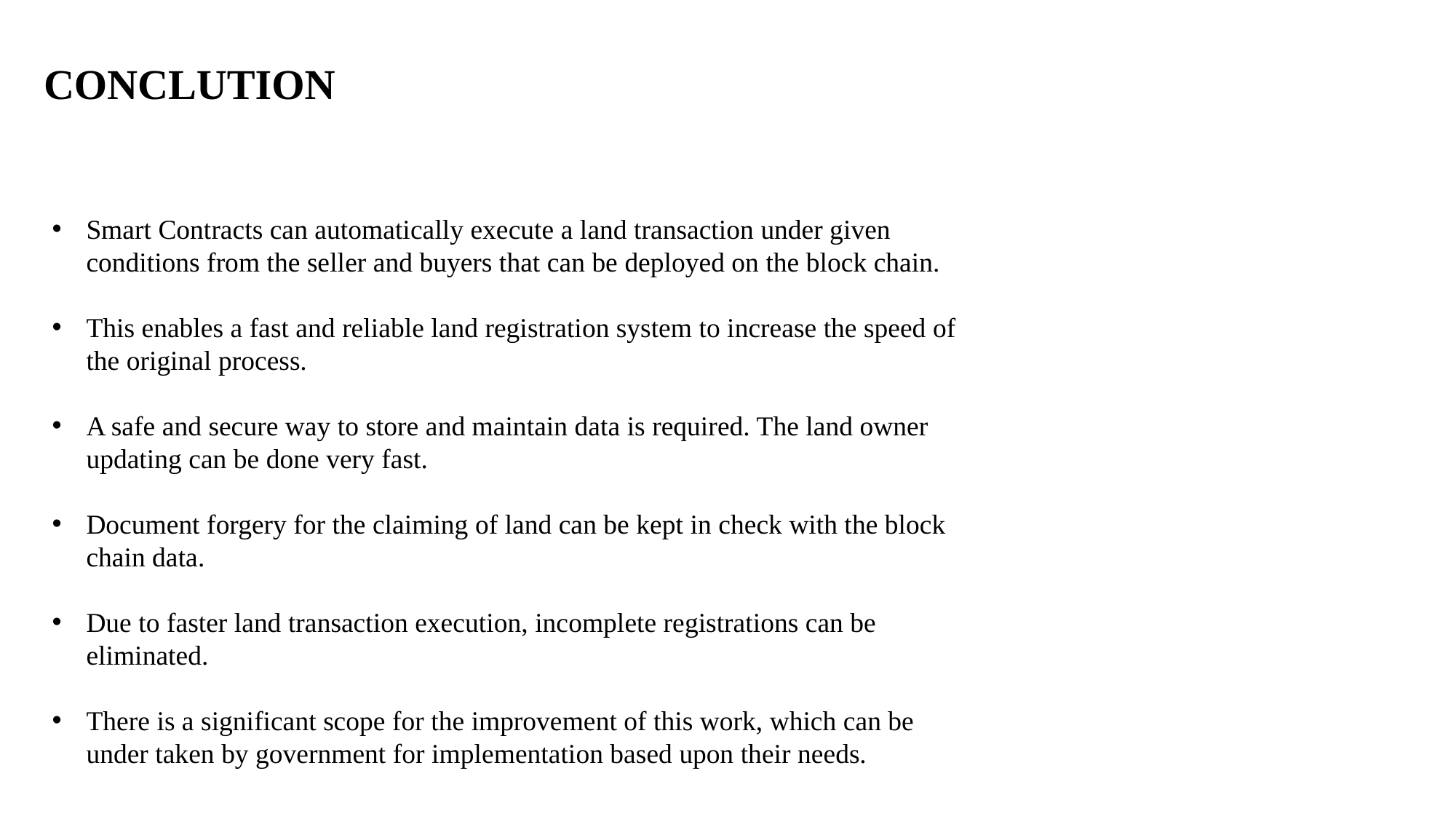

CONCLUTION
Smart Contracts can automatically execute a land transaction under given conditions from the seller and buyers that can be deployed on the block chain.

This enables a fast and reliable land registration system to increase the speed of the original process.

A safe and secure way to store and maintain data is required. The land owner updating can be done very fast.

Document forgery for the claiming of land can be kept in check with the block chain data.

Due to faster land transaction execution, incomplete registrations can be eliminated.

There is a significant scope for the improvement of this work, which can be under taken by government for implementation based upon their needs.